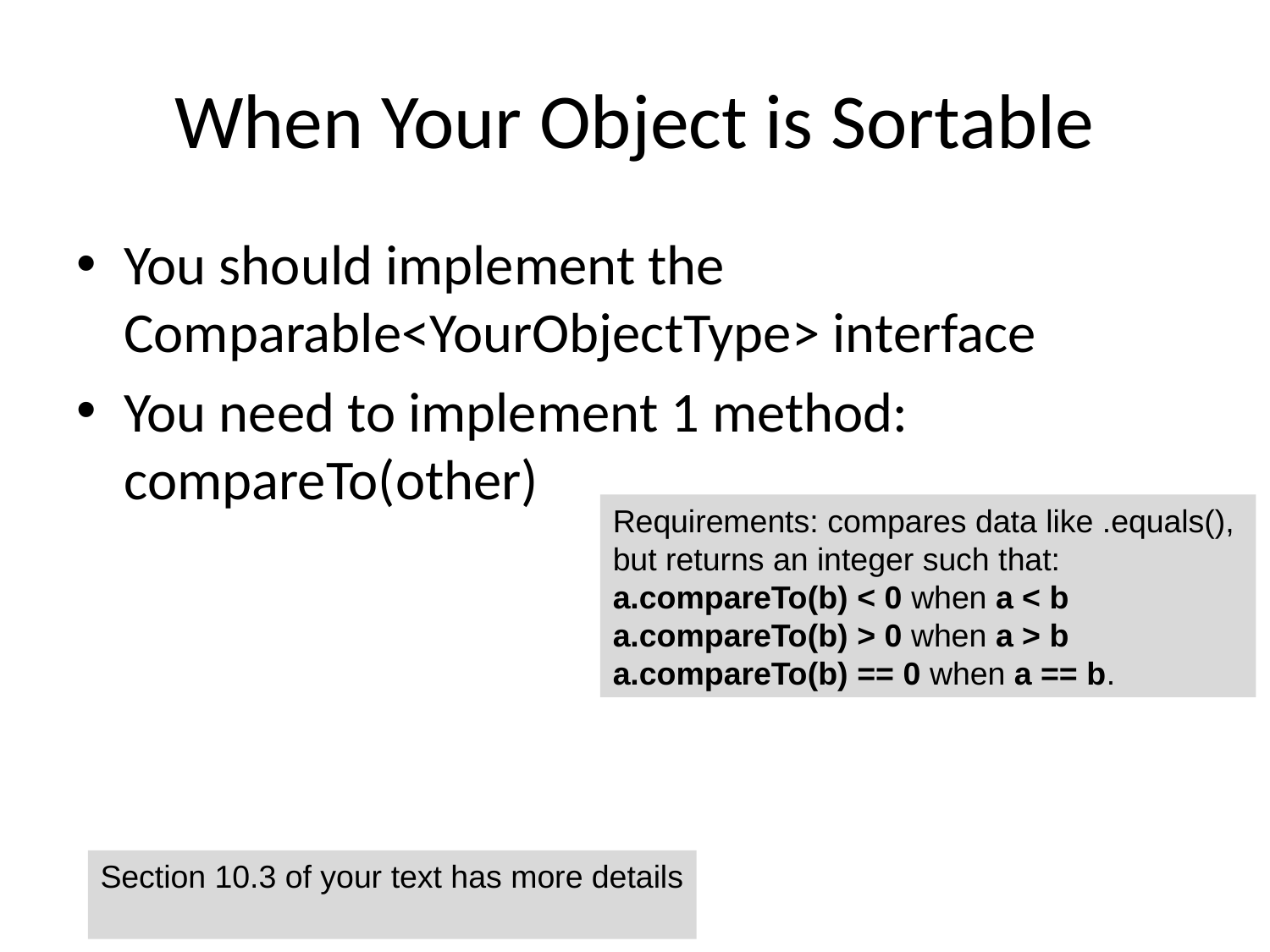

# When Your Object is Sortable
You should implement the Comparable<YourObjectType> interface
You need to implement 1 method: compareTo(other)

Requirements: compares data like .equals(),
but returns an integer such that:
a.compareTo(b) < 0 when a < b
a.compareTo(b) > 0 when a > b
a.compareTo(b) == 0 when a == b.
Section 10.3 of your text has more details